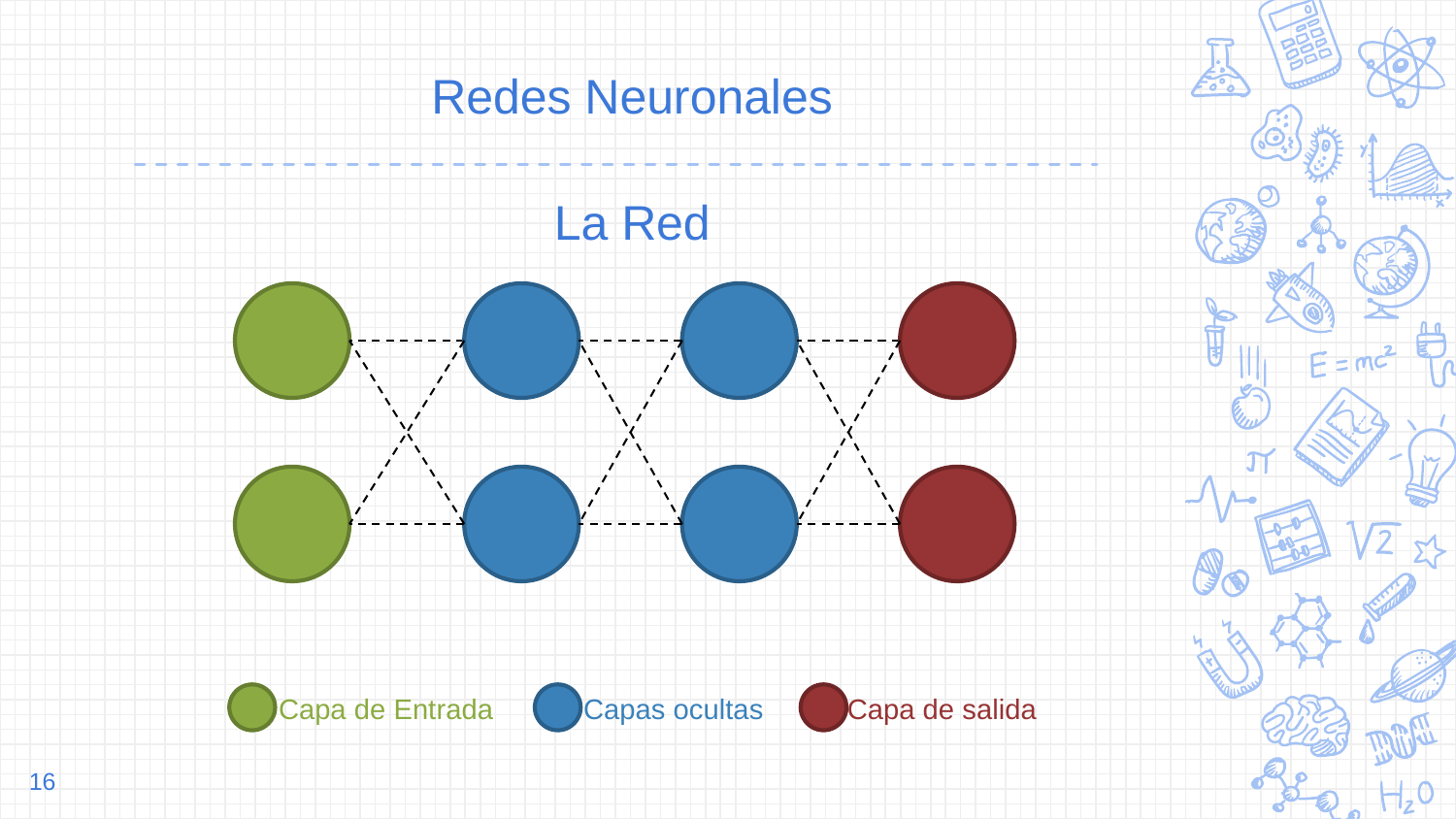

# Redes Neuronales
La Red

Capa de Entrada

Capas ocultas

Capa de salida
16